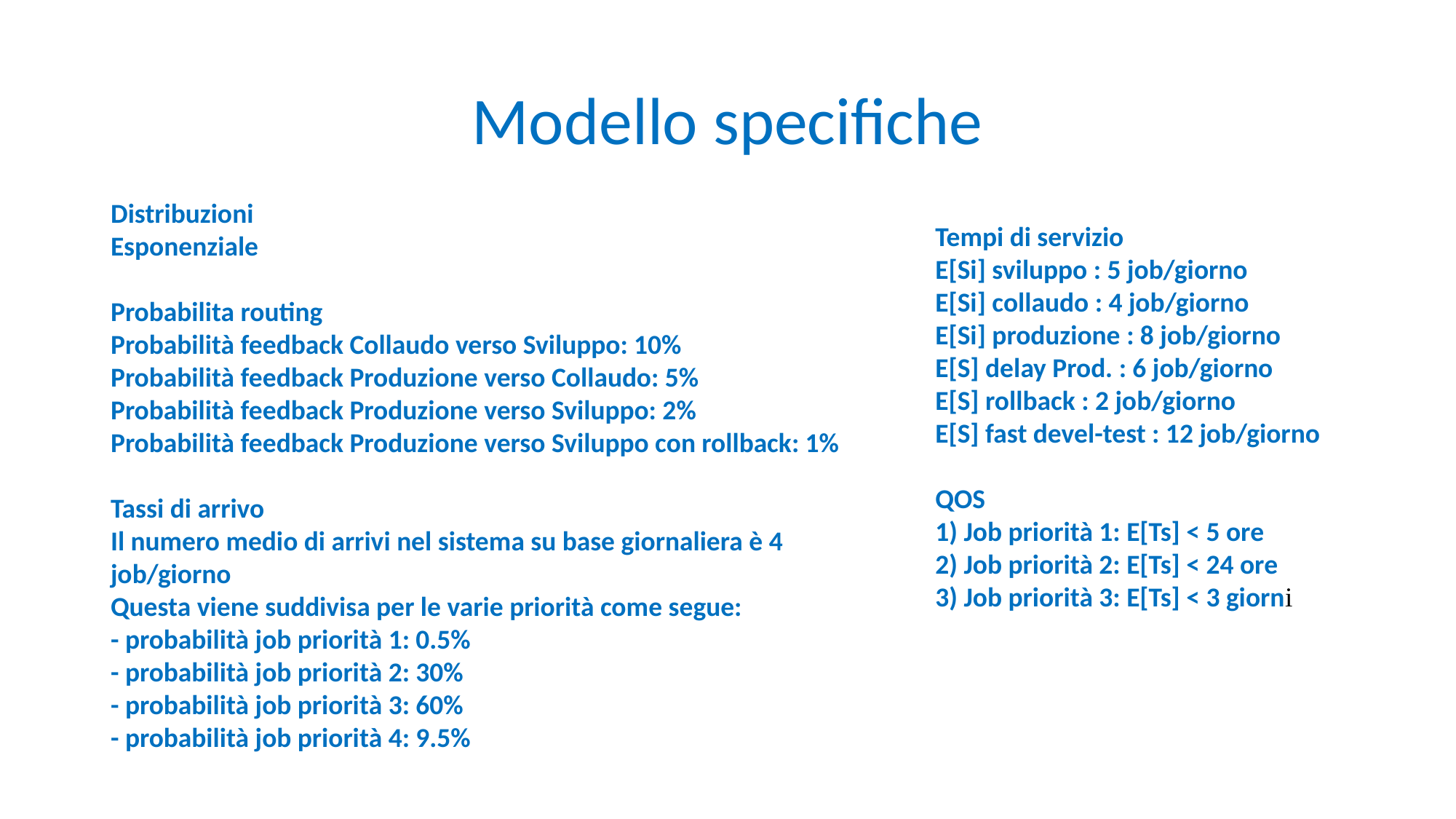

# Modello specifiche
DistribuzioniEsponenziale
Probabilita routingProbabilità feedback Collaudo verso Sviluppo: 10%Probabilità feedback Produzione verso Collaudo: 5%Probabilità feedback Produzione verso Sviluppo: 2%Probabilità feedback Produzione verso Sviluppo con rollback: 1%
Tassi di arrivoIl numero medio di arrivi nel sistema su base giornaliera è 4 job/giornoQuesta viene suddivisa per le varie priorità come segue:- probabilità job priorità 1: 0.5%- probabilità job priorità 2: 30%- probabilità job priorità 3: 60%- probabilità job priorità 4: 9.5%

Tempi di servizioE[Si] sviluppo : 5 job/giornoE[Si] collaudo : 4 job/giornoE[Si] produzione : 8 job/giornoE[S] delay Prod. : 6 job/giornoE[S] rollback : 2 job/giornoE[S] fast devel-test : 12 job/giorno
QOS1) Job priorità 1: E[Ts] < 5 ore2) Job priorità 2: E[Ts] < 24 ore3) Job priorità 3: E[Ts] < 3 giorni